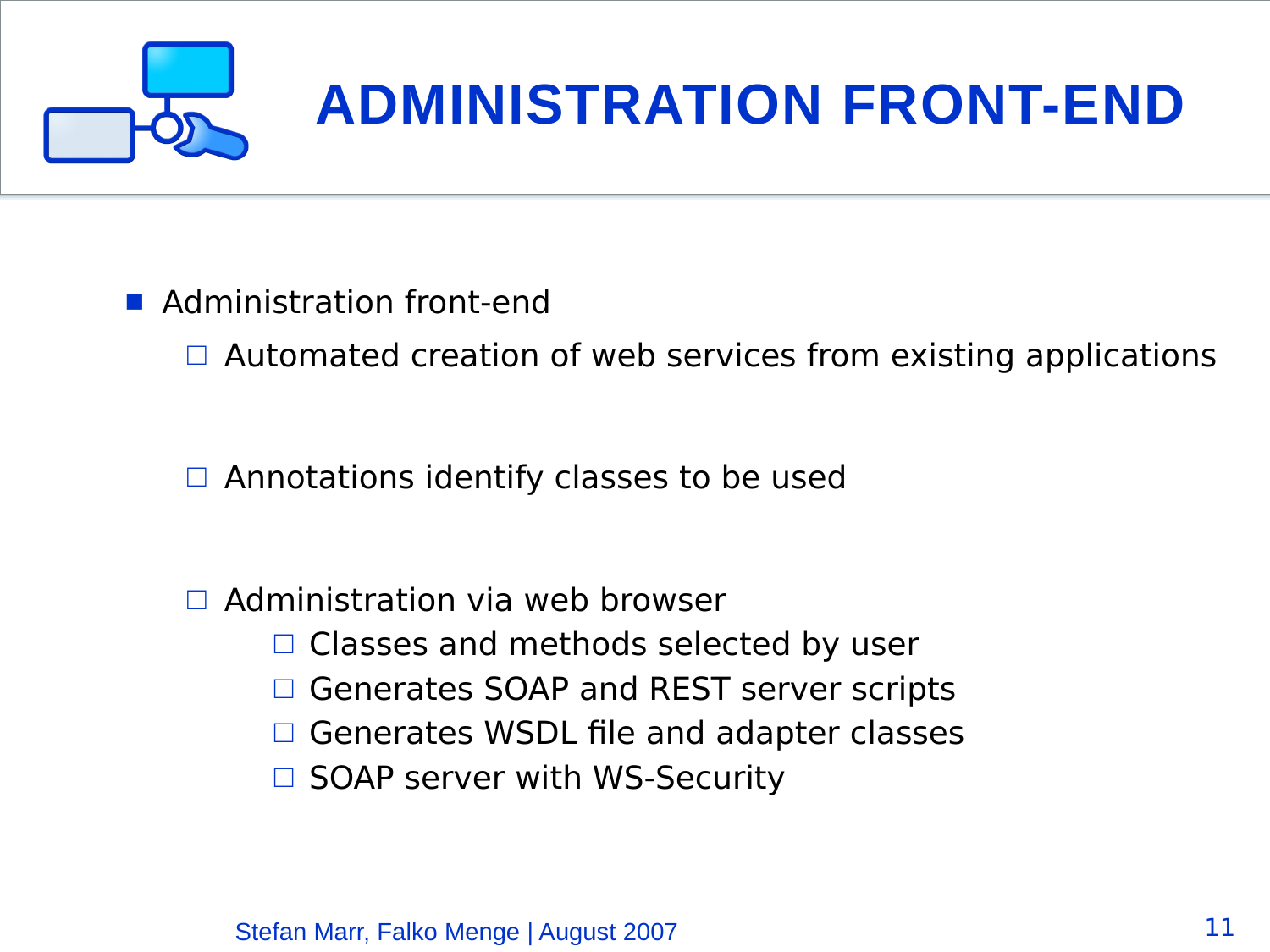

# Administration Front-End
Administration front-end
Automated creation of web services from existing applications

Annotations identify classes to be used

Administration via web browser
 Classes and methods selected by user
 Generates SOAP and REST server scripts
 Generates WSDL file and adapter classes
 SOAP server with WS-Security

Stefan Marr, Falko Menge | August 2007
11